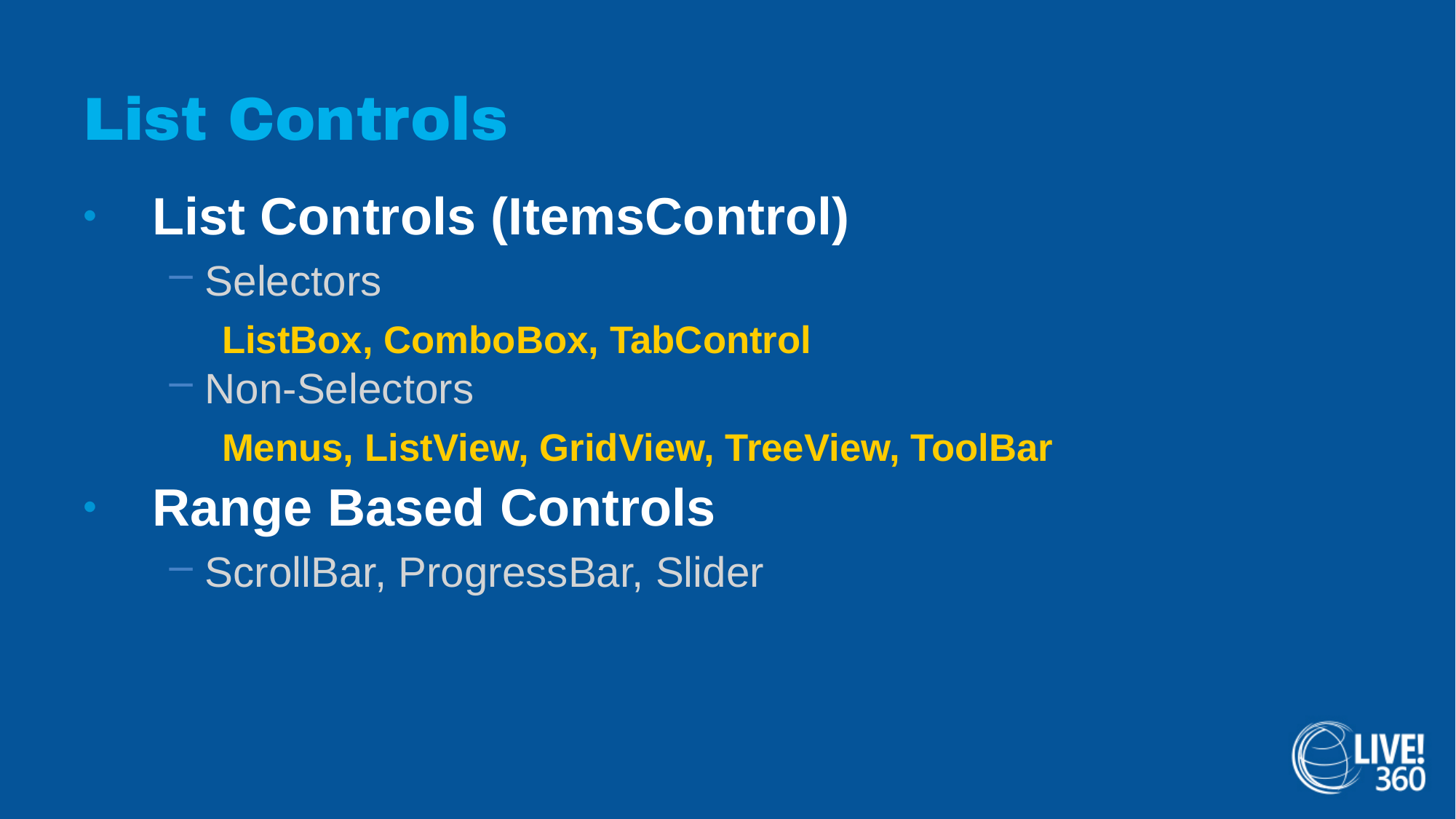

# List Controls
List Controls (ItemsControl)
Selectors
ListBox, ComboBox, TabControl
Non-Selectors
Menus, ListView, GridView, TreeView, ToolBar
Range Based Controls
ScrollBar, ProgressBar, Slider